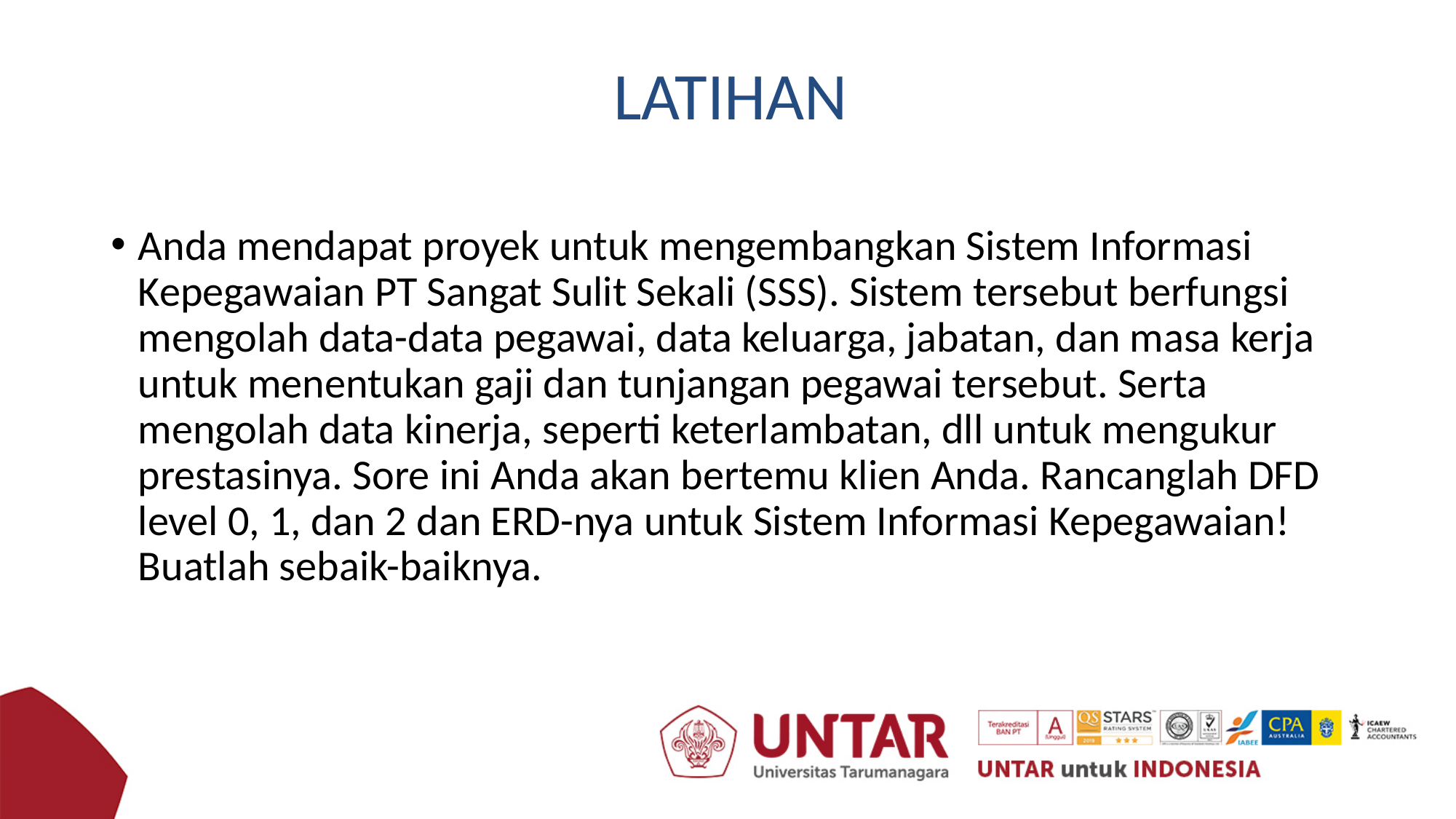

# LATIHAN
Anda mendapat proyek untuk mengembangkan Sistem Informasi Kepegawaian PT Sangat Sulit Sekali (SSS). Sistem tersebut berfungsi mengolah data-data pegawai, data keluarga, jabatan, dan masa kerja untuk menentukan gaji dan tunjangan pegawai tersebut. Serta mengolah data kinerja, seperti keterlambatan, dll untuk mengukur prestasinya. Sore ini Anda akan bertemu klien Anda. Rancanglah DFD level 0, 1, dan 2 dan ERD-nya untuk Sistem Informasi Kepegawaian! Buatlah sebaik-baiknya.